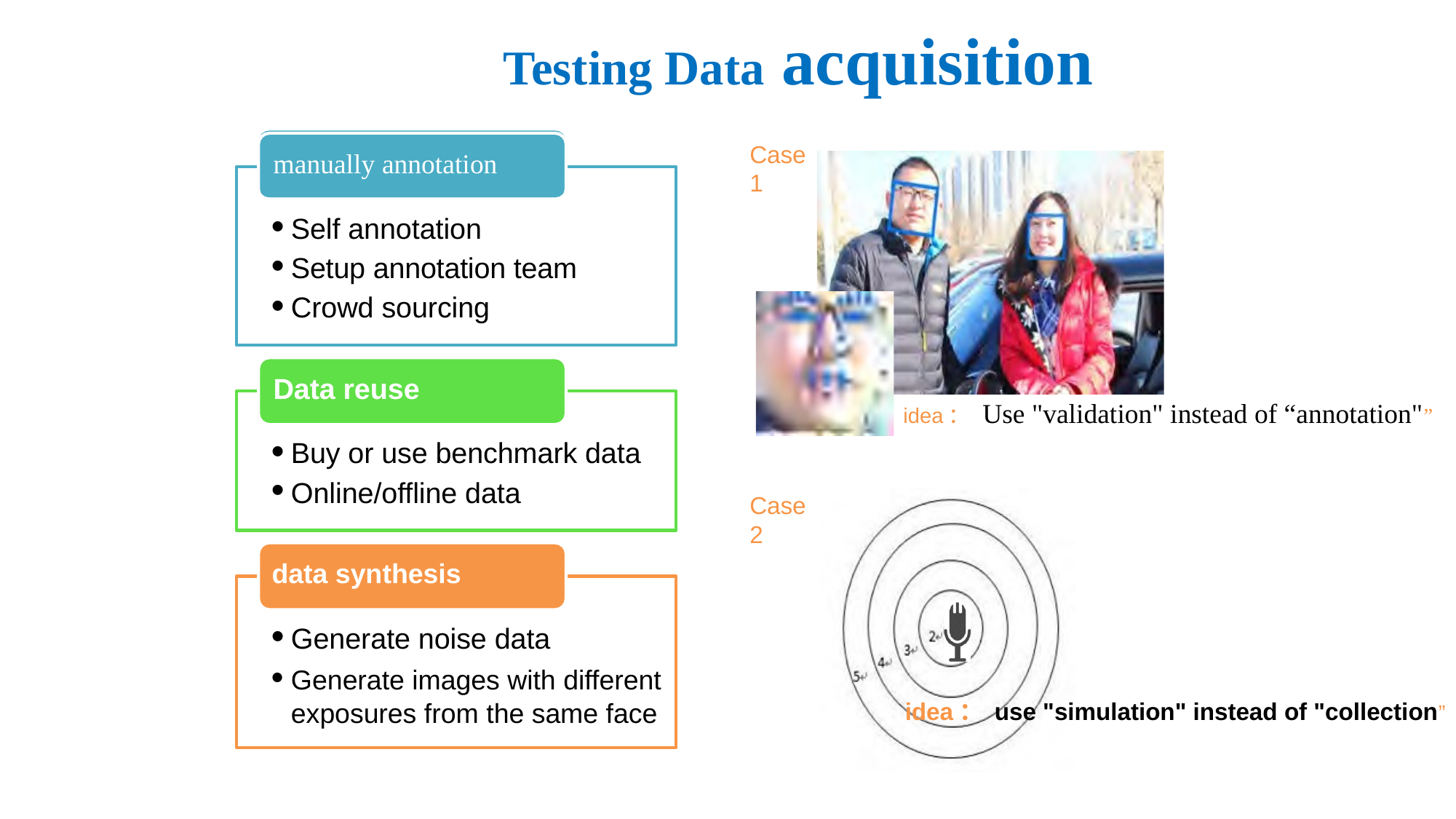

# Testing Data acquisition

Case 1
manually annotation

Self annotation
Setup annotation team
Crowd sourcing

Data reuse

idea： Use "validation" instead of “annotation"”
Buy or use benchmark data
Online/offline data

Case 2

data synthesis

Generate noise data
Generate images with different exposures from the same face
idea： use "simulation" instead of "collection”